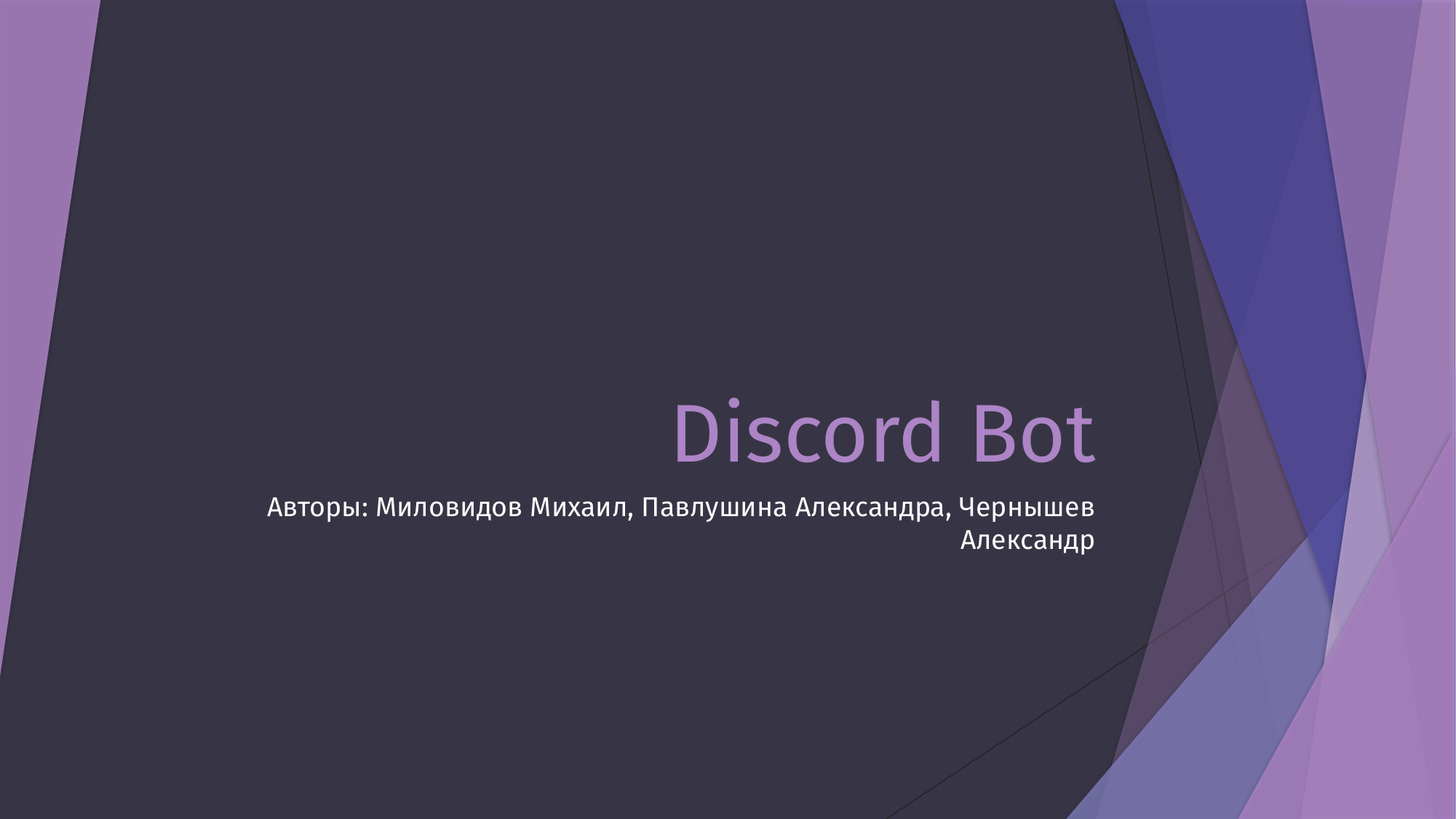

# Discord Bot
Авторы: Миловидов Михаил, Павлушина Александра, Чернышев Александр